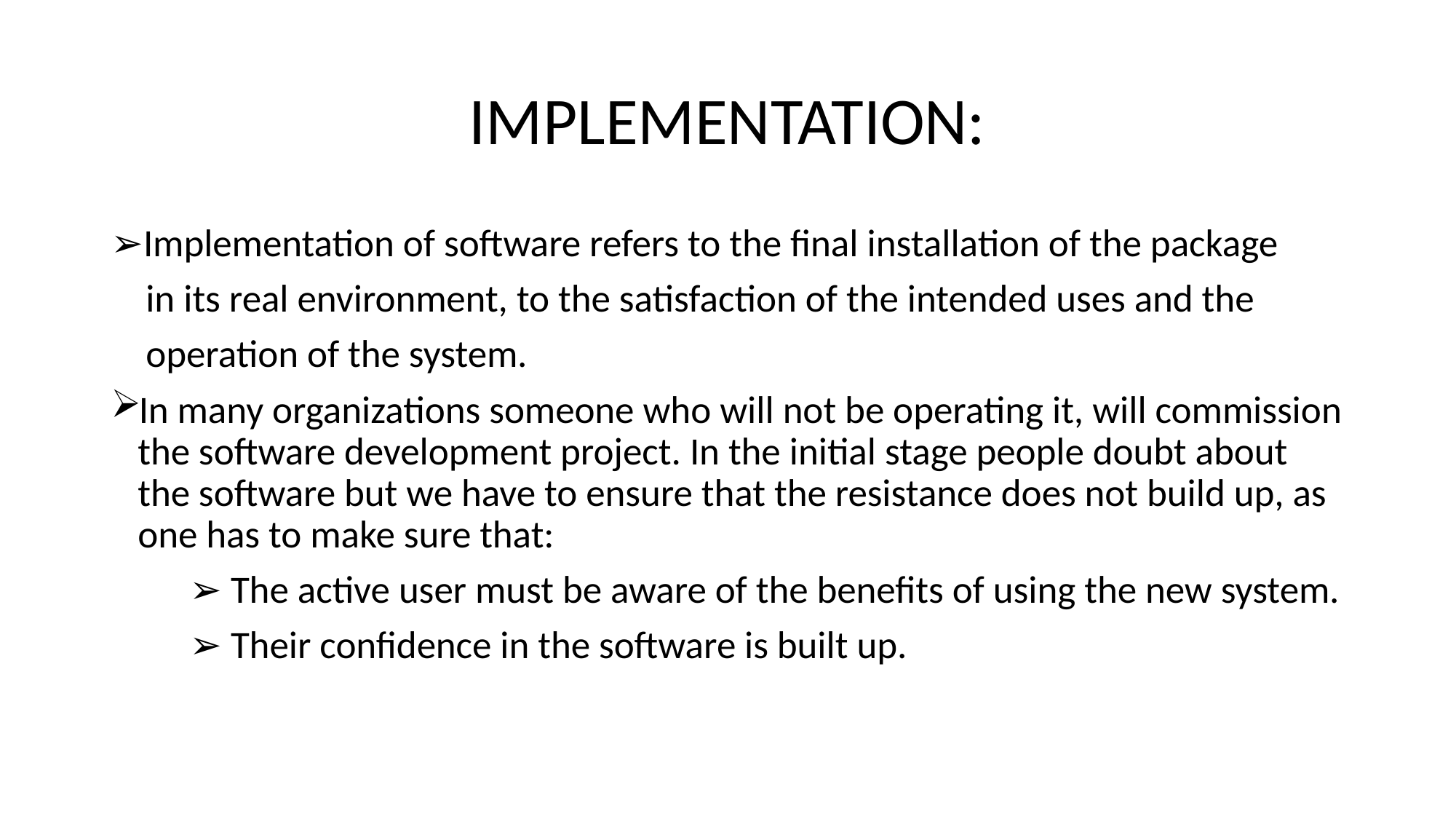

# IMPLEMENTATION:
➢Implementation of software refers to the final installation of the package
    in its real environment, to the satisfaction of the intended uses and the
    operation of the system.
In many organizations someone who will not be operating it, will commission the software development project. In the initial stage people doubt about the software but we have to ensure that the resistance does not build up, as one has to make sure that:
         ➢ The active user must be aware of the benefits of using the new system.
         ➢ Their confidence in the software is built up.